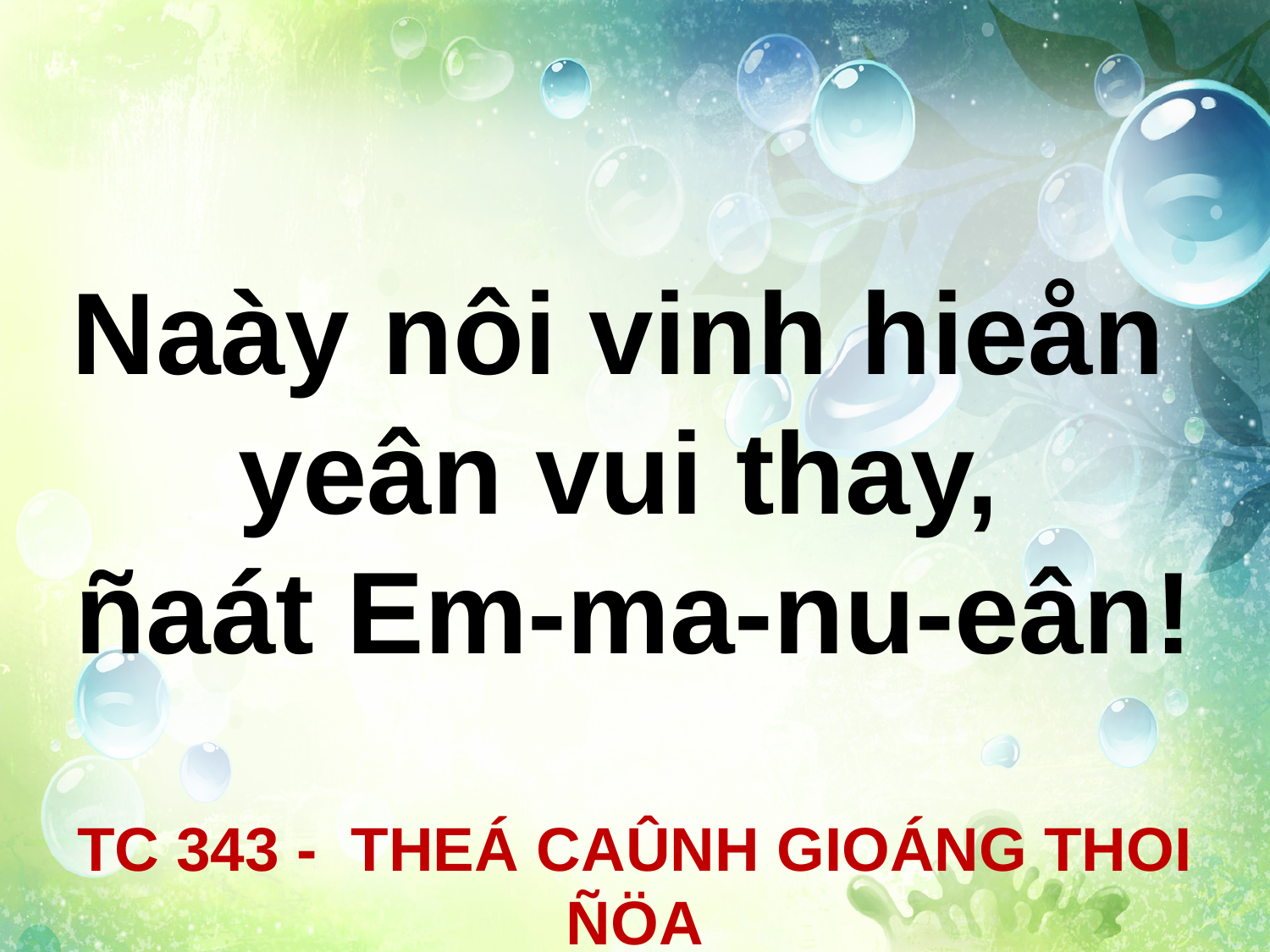

Naày nôi vinh hieån
yeân vui thay,
ñaát Em-ma-nu-eân!
TC 343 -  THEÁ CAÛNH GIOÁNG THOI ÑÖA